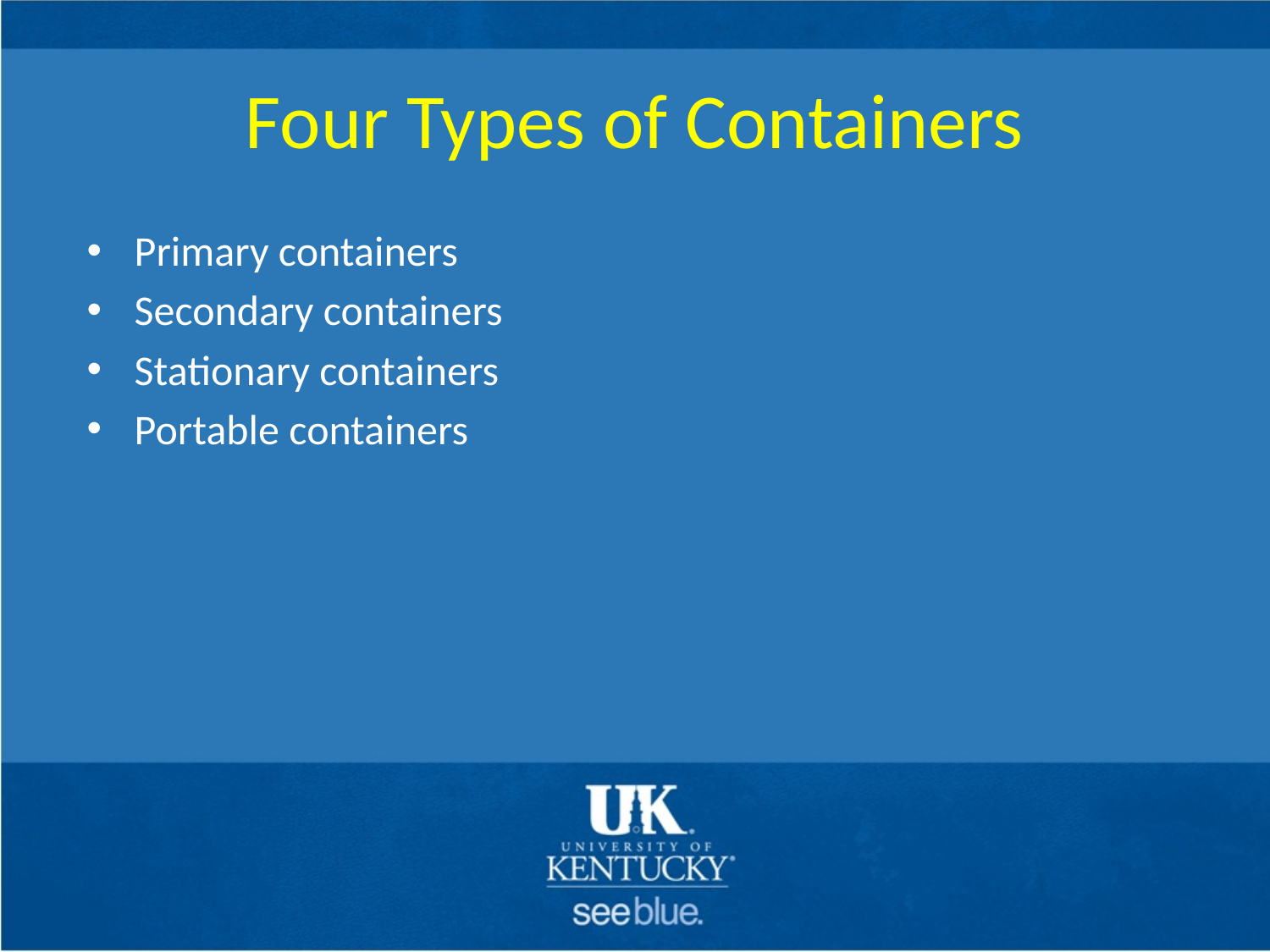

# Four Types of Containers

Primary containers
Secondary containers
Stationary containers
Portable containers